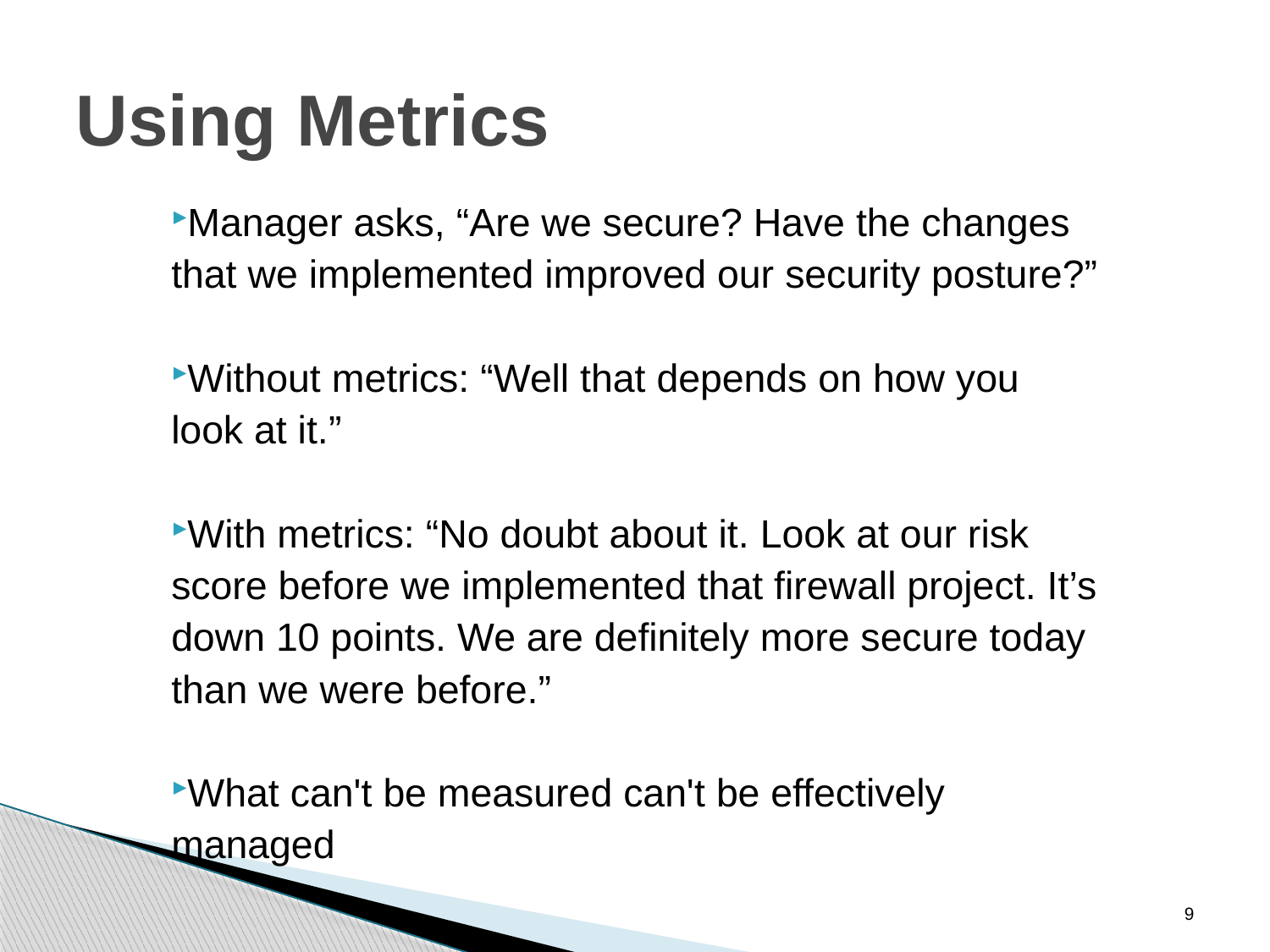

# Using Metrics
Manager asks, “Are we secure? Have the changes that we implemented improved our security posture?”

Without metrics: “Well that depends on how you look at it.”

With metrics: “No doubt about it. Look at our risk score before we implemented that firewall project. It’s down 10 points. We are definitely more secure today than we were before.”

What can't be measured can't be effectively managed
9